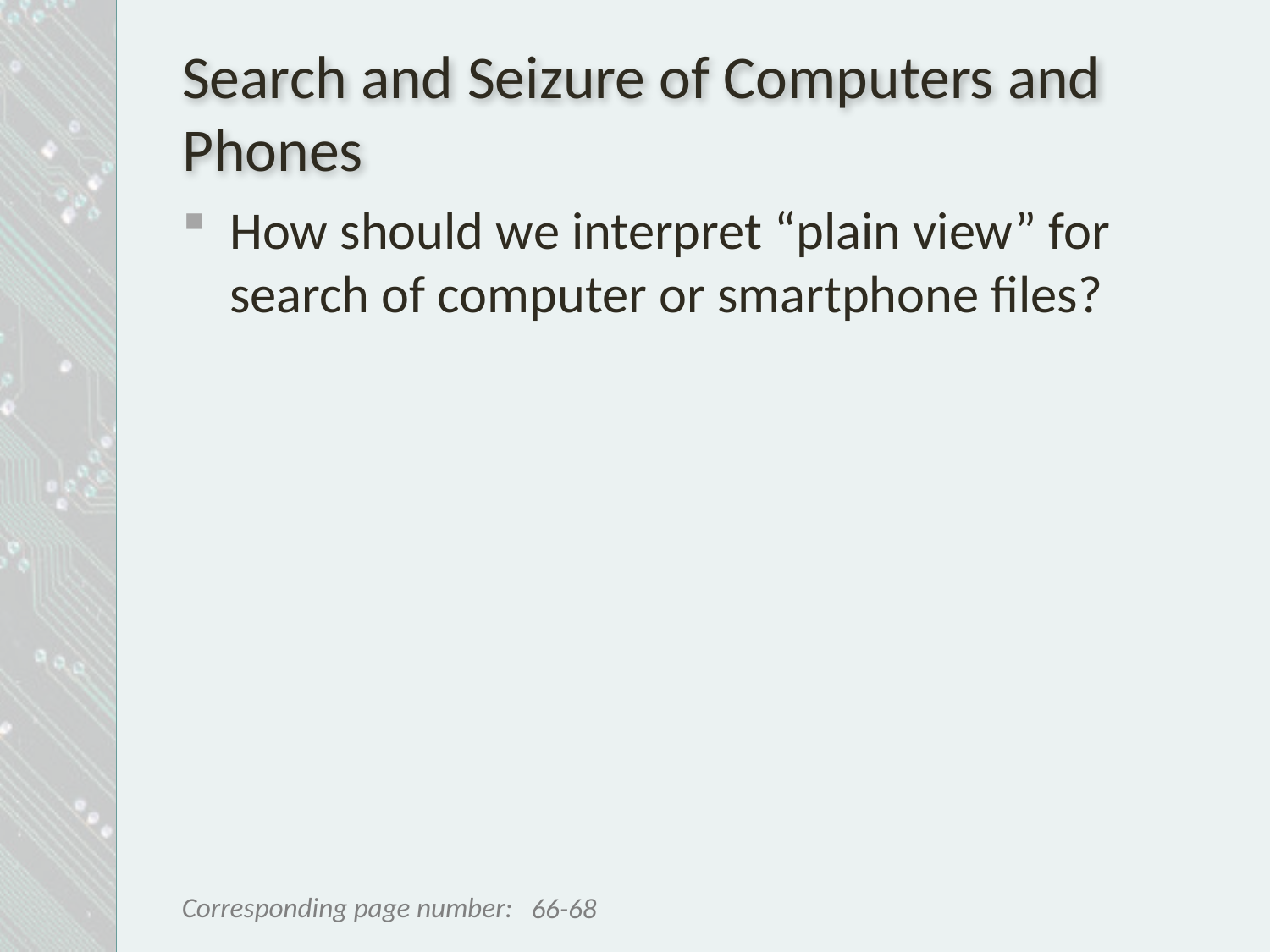

# Search and Seizure of Computers and Phones
How should we interpret “plain view” for search of computer or smartphone files?
66-68